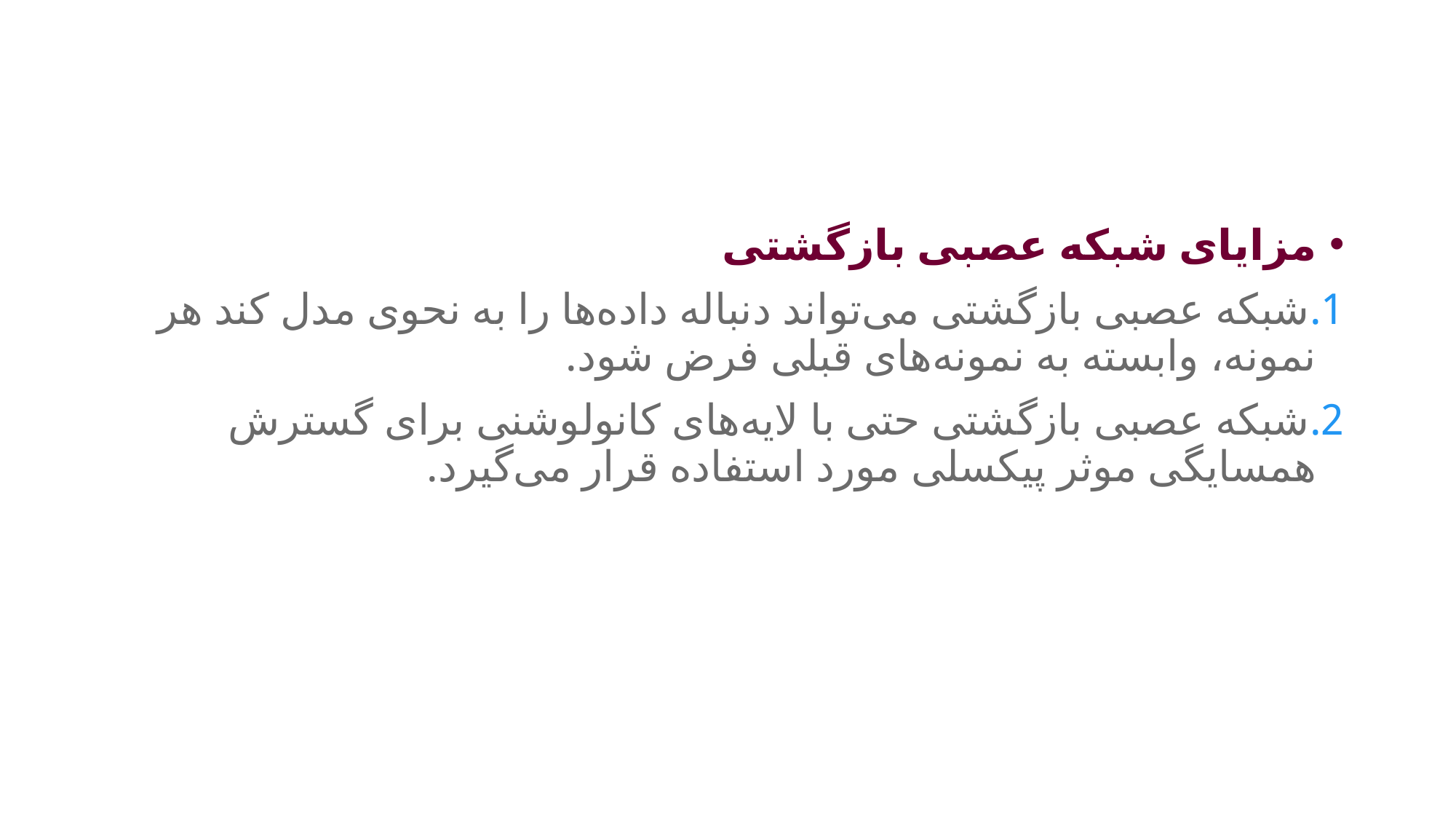

#
مزایای شبکه عصبی بازگشتی
شبکه عصبی بازگشتی می‌تواند دنباله داده‌ها را به نحوی مدل کند هر نمونه، وابسته به نمونه‌های قبلی فرض شود.
شبکه عصبی بازگشتی حتی با لایه‌های کانولوشنی برای گسترش همسایگی موثر پیکسلی مورد استفاده قرار می‌گیرد.